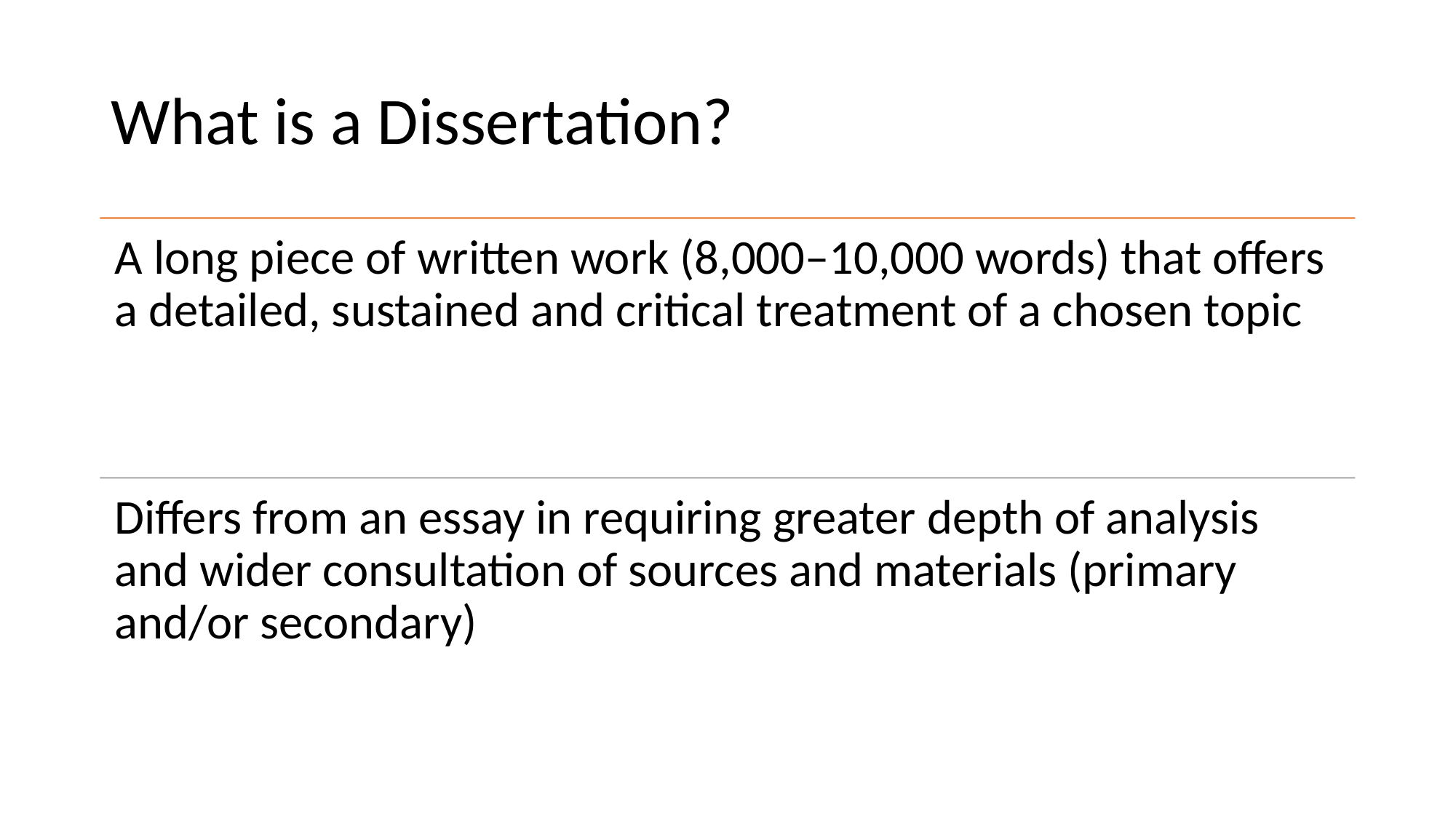

# What is a Dissertation?
A long piece of written work (8,000–10,000 words) that offers a detailed, sustained and critical treatment of a chosen topic
Differs from an essay in requiring greater depth of analysis and wider consultation of sources and materials (primary and/or secondary)